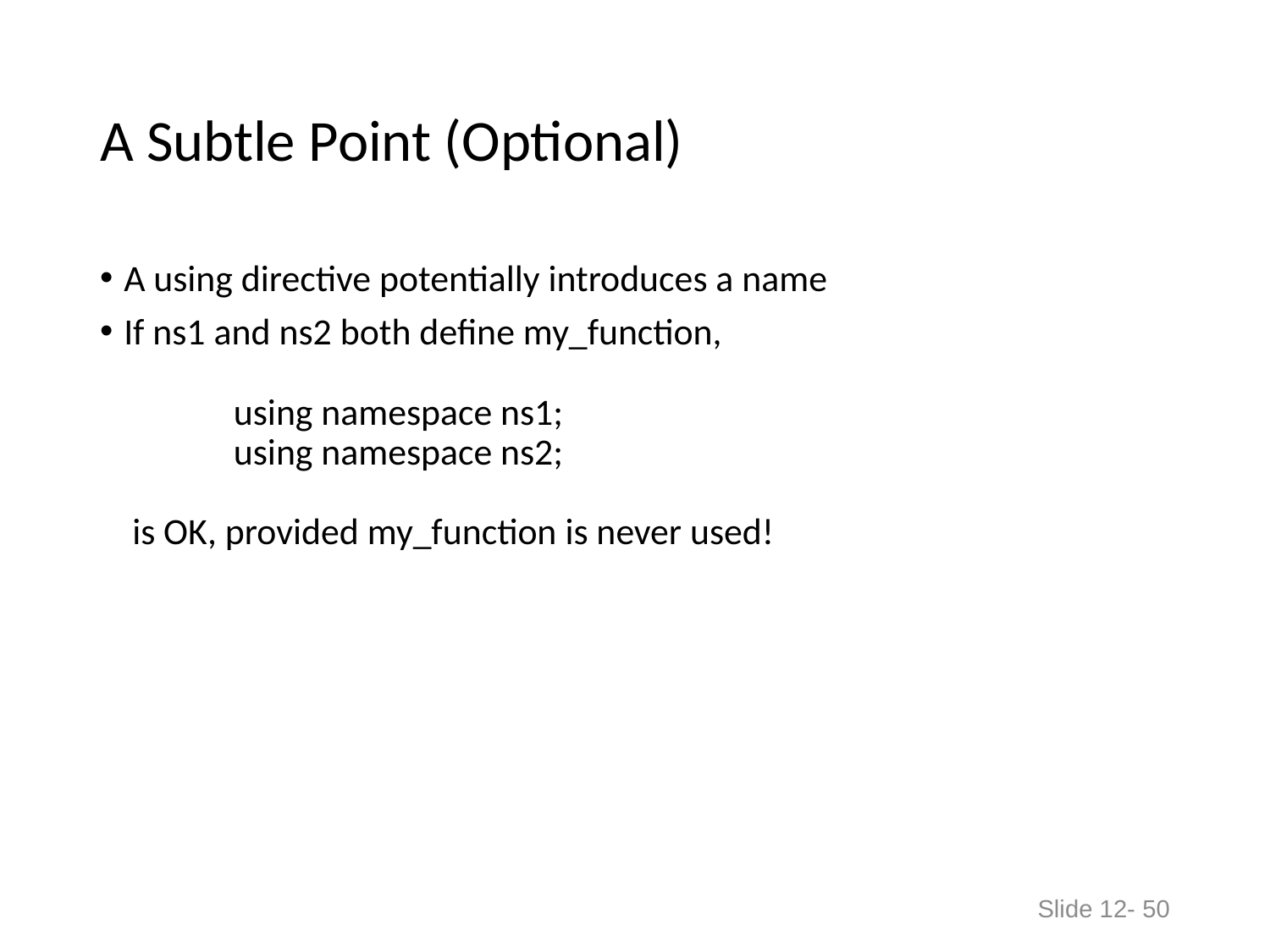

# A Subtle Point (Optional)
A using directive potentially introduces a name
If ns1 and ns2 both define my_function,
             using namespace ns1;
             using namespace ns2;
 is OK, provided my_function is never used!
Slide 12- 50